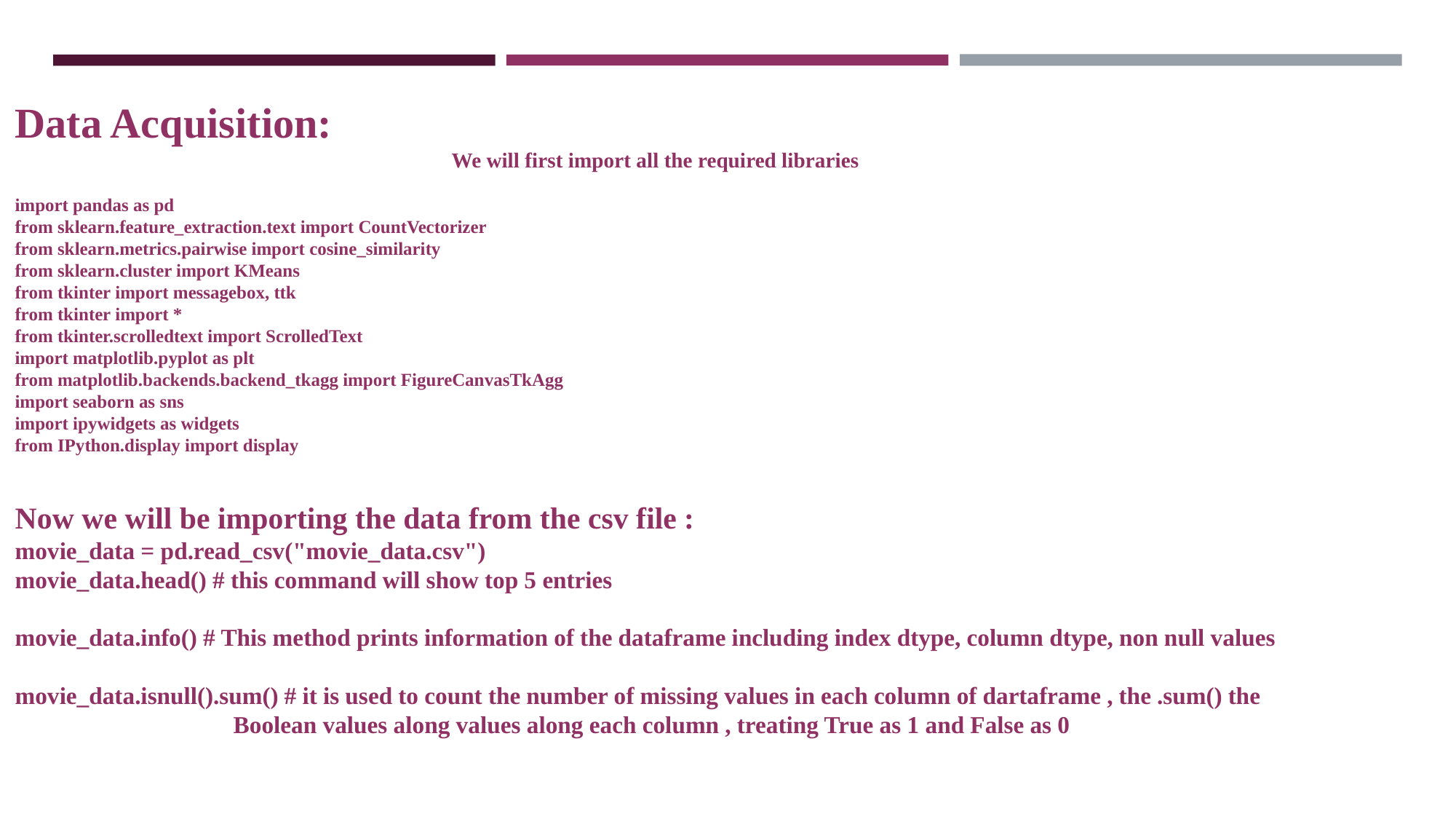

Data Acquisition:
				We will first import all the required libraries

import pandas as pd
from sklearn.feature_extraction.text import CountVectorizer
from sklearn.metrics.pairwise import cosine_similarity
from sklearn.cluster import KMeans
from tkinter import messagebox, ttk
from tkinter import *
from tkinter.scrolledtext import ScrolledText
import matplotlib.pyplot as plt
from matplotlib.backends.backend_tkagg import FigureCanvasTkAgg
import seaborn as sns
import ipywidgets as widgets
from IPython.display import display

Now we will be importing the data from the csv file :
movie_data = pd.read_csv("movie_data.csv")
movie_data.head() # this command will show top 5 entries

movie_data.info() # This method prints information of the dataframe including index dtype, column dtype, non null values

movie_data.isnull().sum() # it is used to count the number of missing values in each column of dartaframe , the .sum() the 				Boolean values along values along each column , treating True as 1 and False as 0